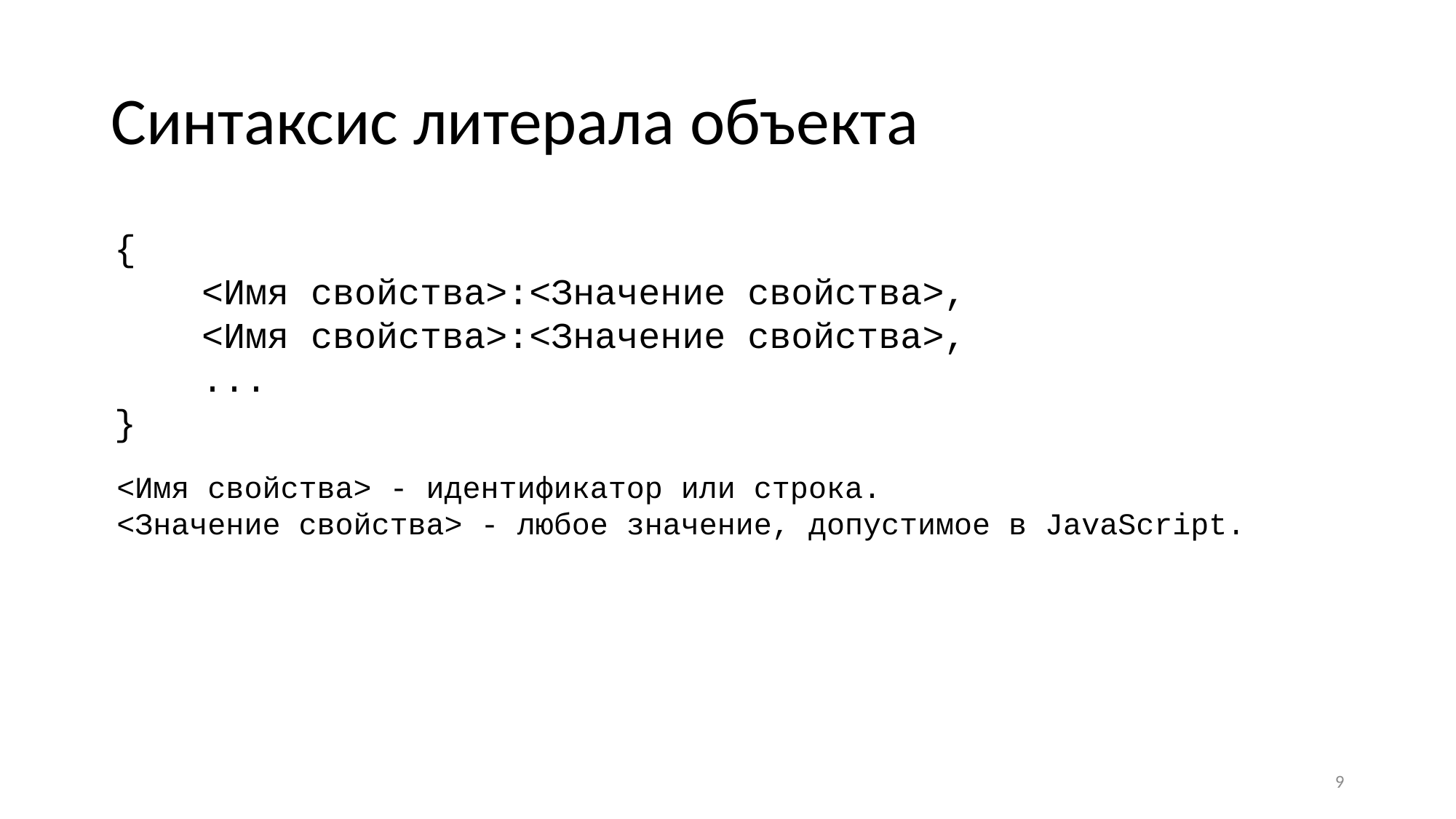

# Синтаксис литерала объекта

{
    <Имя свойства>:<Значение свойства>,
    <Имя свойства>:<Значение свойства>,
    ...
}
<Имя свойства> - идентификатор или строка.
<Значение свойства> - любое значение, допустимое в JavaScript.
9